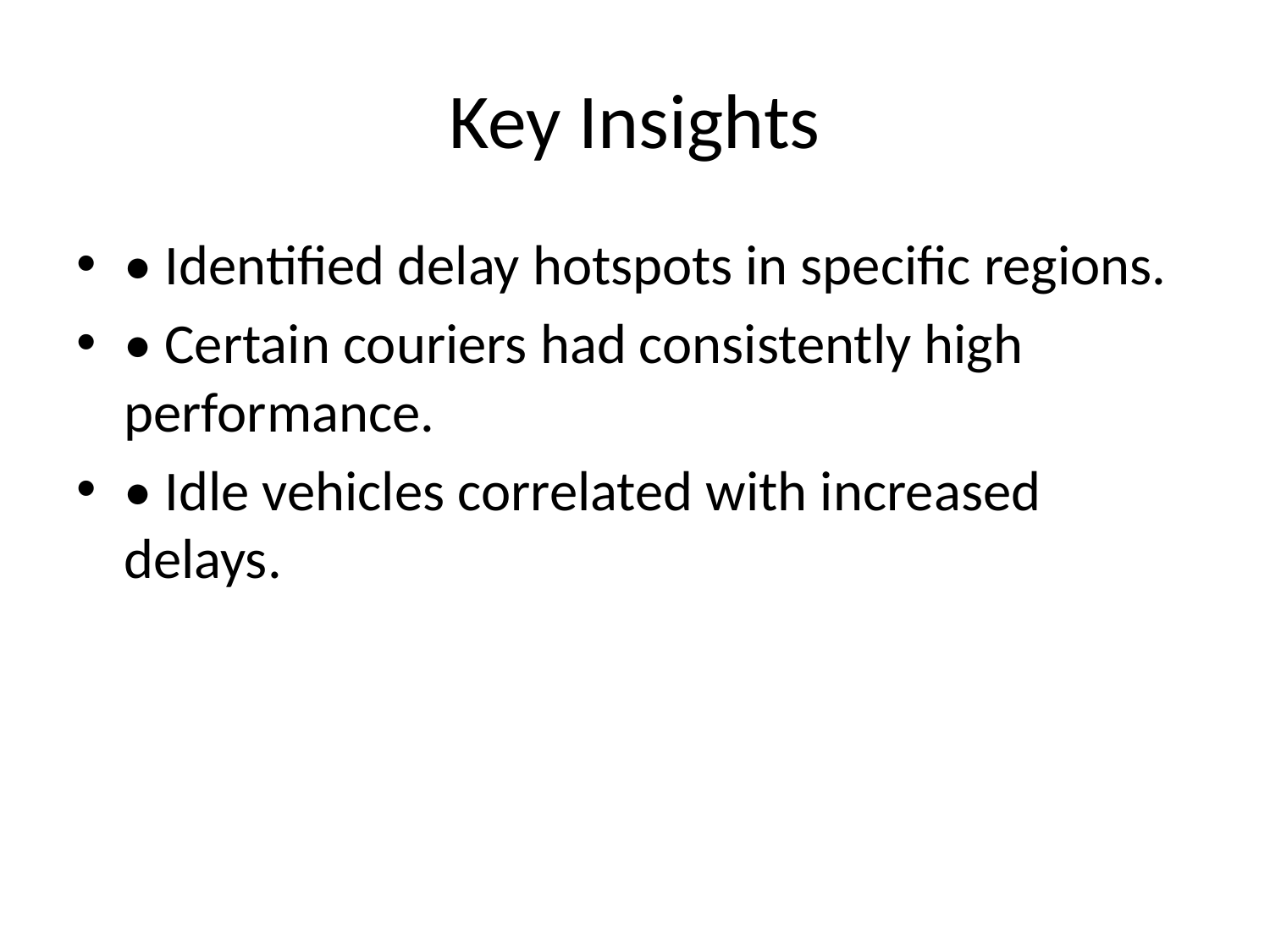

# Key Insights
• Identified delay hotspots in specific regions.
• Certain couriers had consistently high performance.
• Idle vehicles correlated with increased delays.